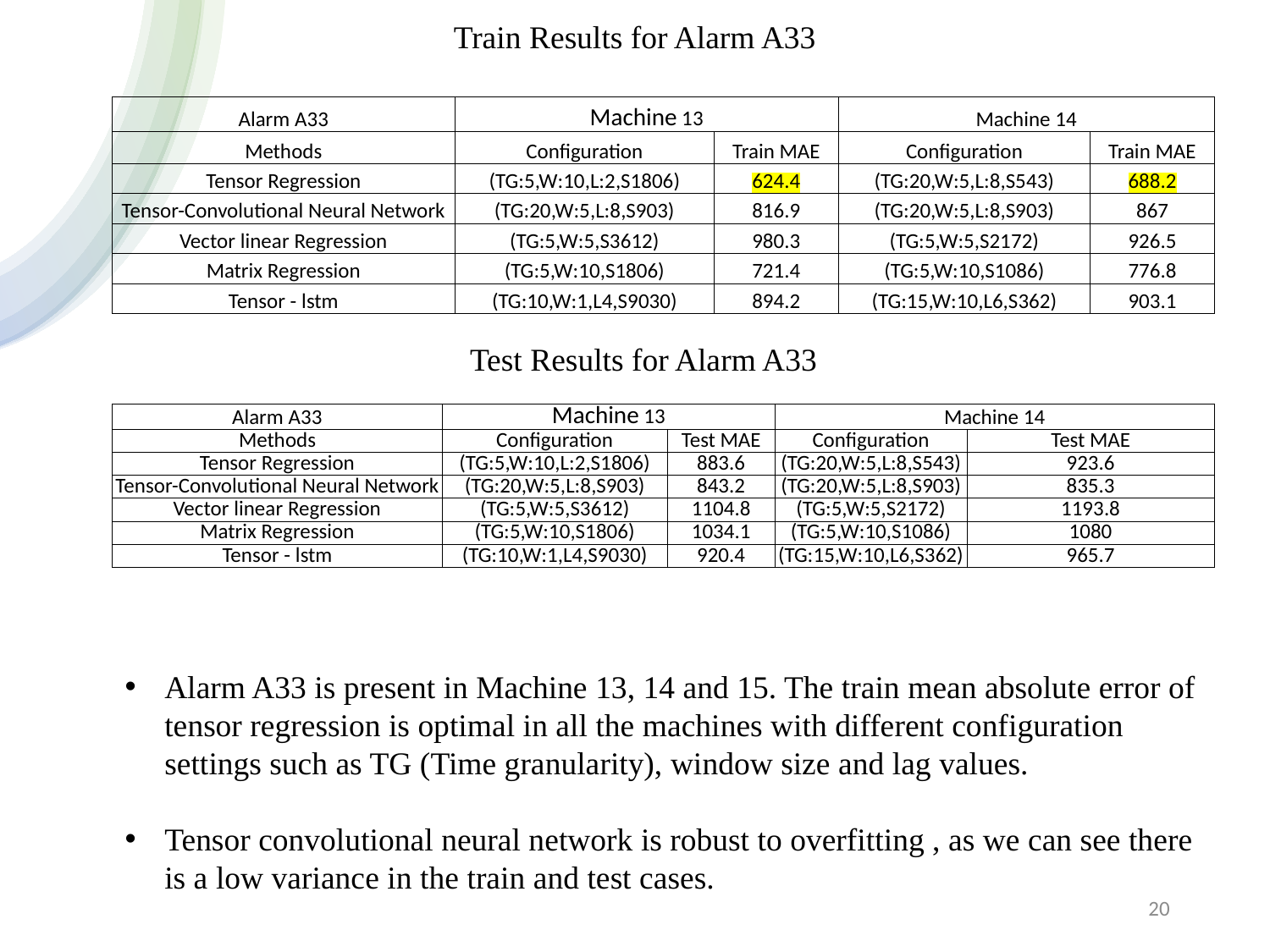

Train Results for Alarm A33

| Alarm A33 | Machine 13 |  | Machine 14 |  |
| --- | --- | --- | --- | --- |
| Methods | Configuration | Train MAE | Configuration | Train MAE |
| Tensor Regression | (TG:5,W:10,L:2,S1806) | 624.4 | (TG:20,W:5,L:8,S543) | 688.2 |
| Tensor-Convolutional Neural Network | (TG:20,W:5,L:8,S903) | 816.9 | (TG:20,W:5,L:8,S903) | 867 |
| Vector linear Regression | (TG:5,W:5,S3612) | 980.3 | (TG:5,W:5,S2172) | 926.5 |
| Matrix Regression | (TG:5,W:10,S1806) | 721.4 | (TG:5,W:10,S1086) | 776.8 |
| Tensor - lstm | (TG:10,W:1,L4,S9030) | 894.2 | (TG:15,W:10,L6,S362) | 903.1 |
Test Results for Alarm A33
| Alarm A33 | Machine 13 |  | Machine 14 |  |
| --- | --- | --- | --- | --- |
| Methods | Configuration | Test MAE | Configuration | Test MAE |
| Tensor Regression | (TG:5,W:10,L:2,S1806) | 883.6 | (TG:20,W:5,L:8,S543) | 923.6 |
| Tensor-Convolutional Neural Network | (TG:20,W:5,L:8,S903) | 843.2 | (TG:20,W:5,L:8,S903) | 835.3 |
| Vector linear Regression | (TG:5,W:5,S3612) | 1104.8 | (TG:5,W:5,S2172) | 1193.8 |
| Matrix Regression | (TG:5,W:10,S1806) | 1034.1 | (TG:5,W:10,S1086) | 1080 |
| Tensor - lstm | (TG:10,W:1,L4,S9030) | 920.4 | (TG:15,W:10,L6,S362) | 965.7 |
Alarm A33 is present in Machine 13, 14 and 15. The train mean absolute error of tensor regression is optimal in all the machines with different configuration settings such as TG (Time granularity), window size and lag values.

Tensor convolutional neural network is robust to overfitting , as we can see there is a low variance in the train and test cases.
20